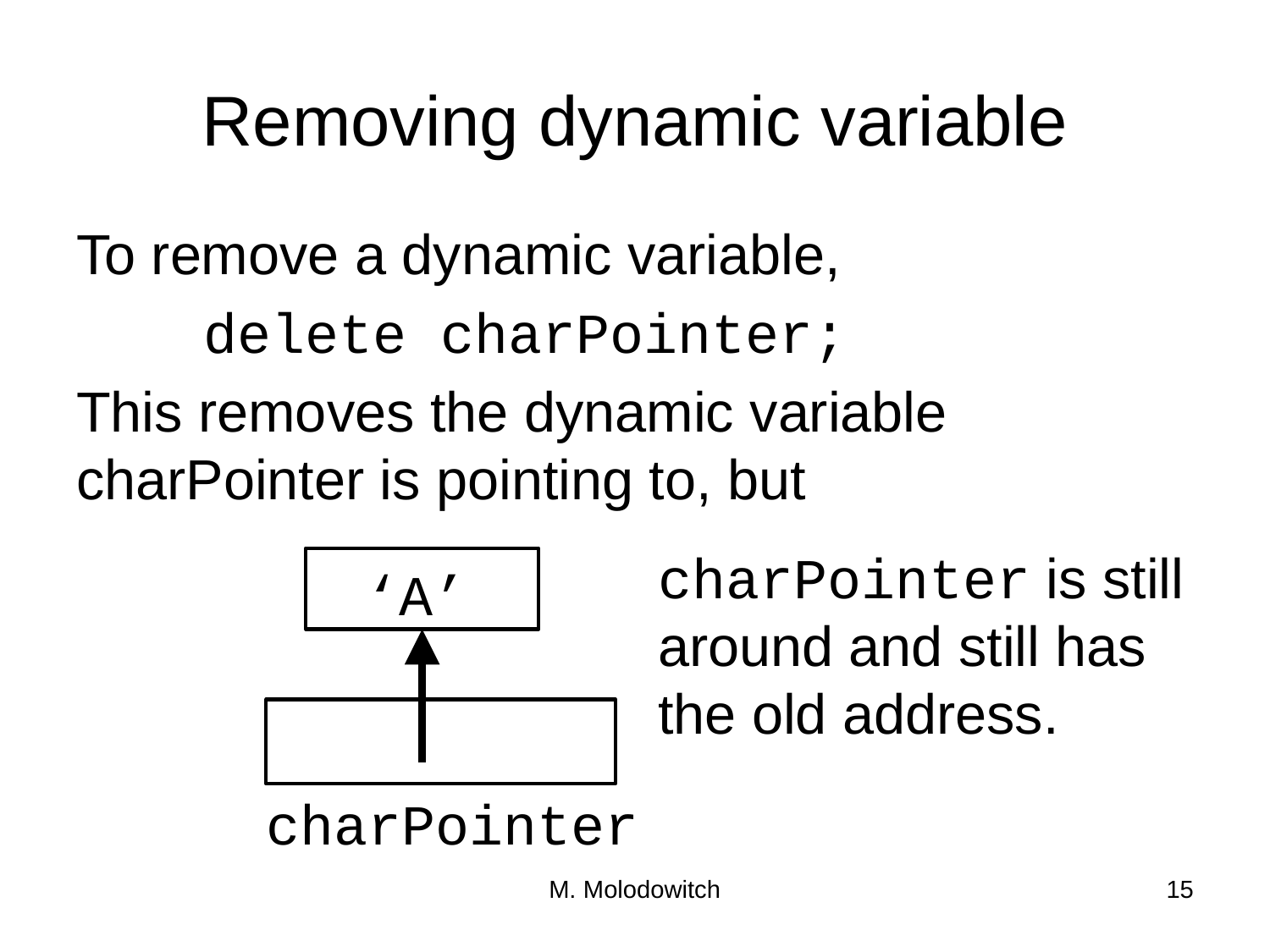

# Removing dynamic variable
To remove a dynamic variable,
	delete charPointer;
This removes the dynamic variable charPointer is pointing to, but
charPointer is still around and still has the old address.

‘A’

charPointer
M. Molodowitch
15